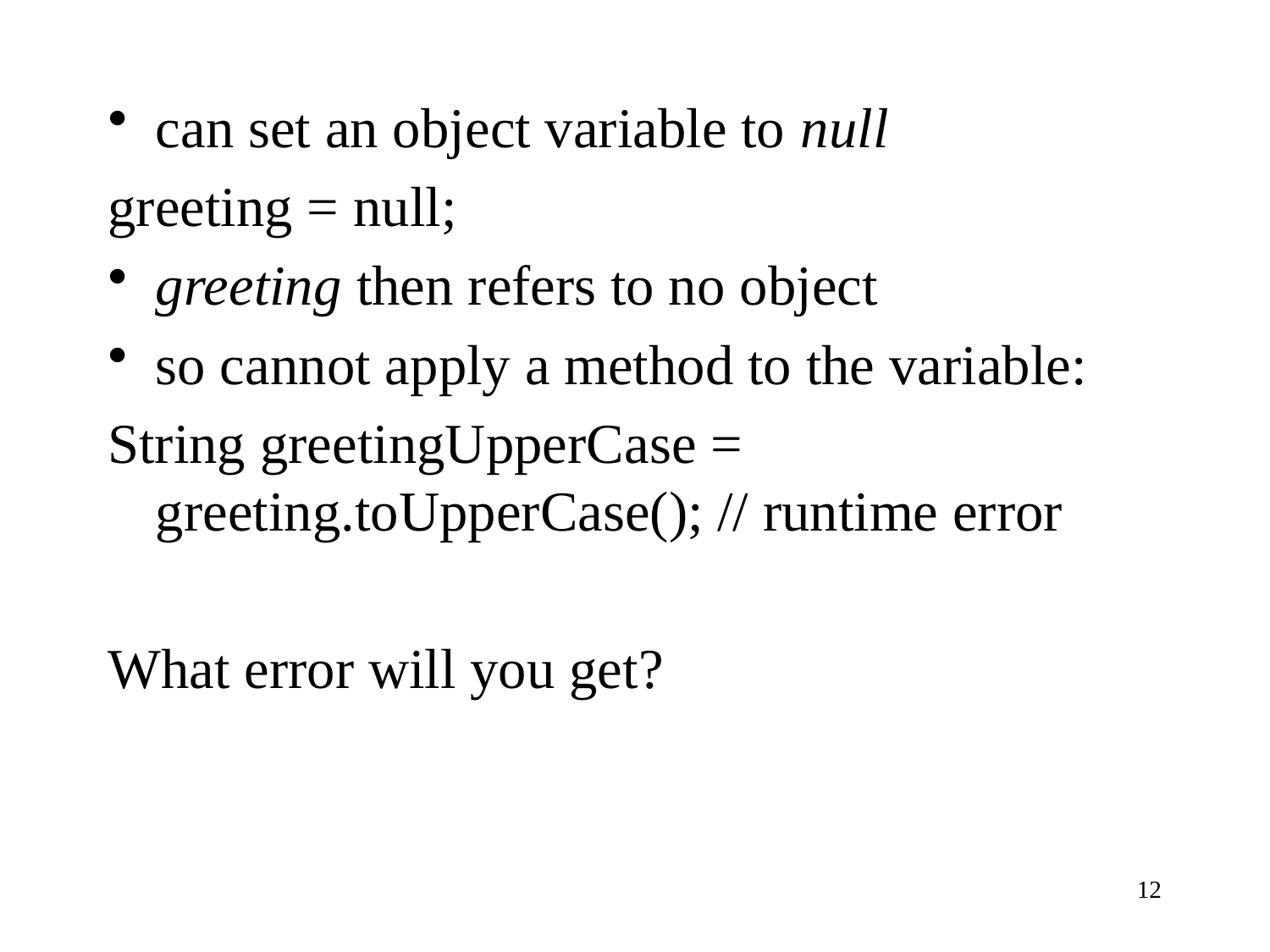

can set an object variable to null
greeting = null;
greeting then refers to no object
so cannot apply a method to the variable:
String greetingUpperCase = greeting.toUpperCase(); // runtime error

What error will you get?

12